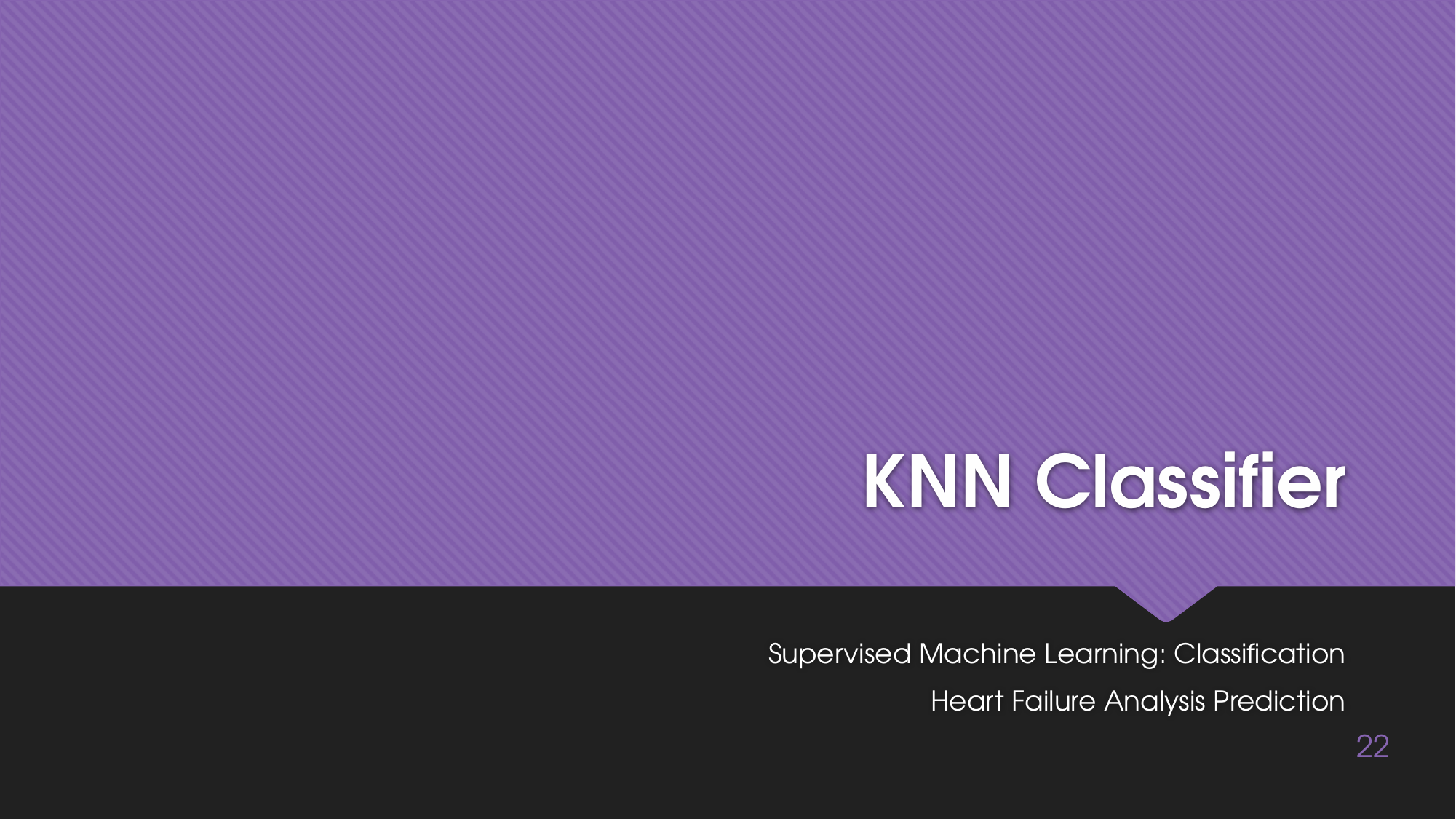

# KNN Classifier
Supervised Machine Learning: Classification
Heart Failure Analysis Prediction

22